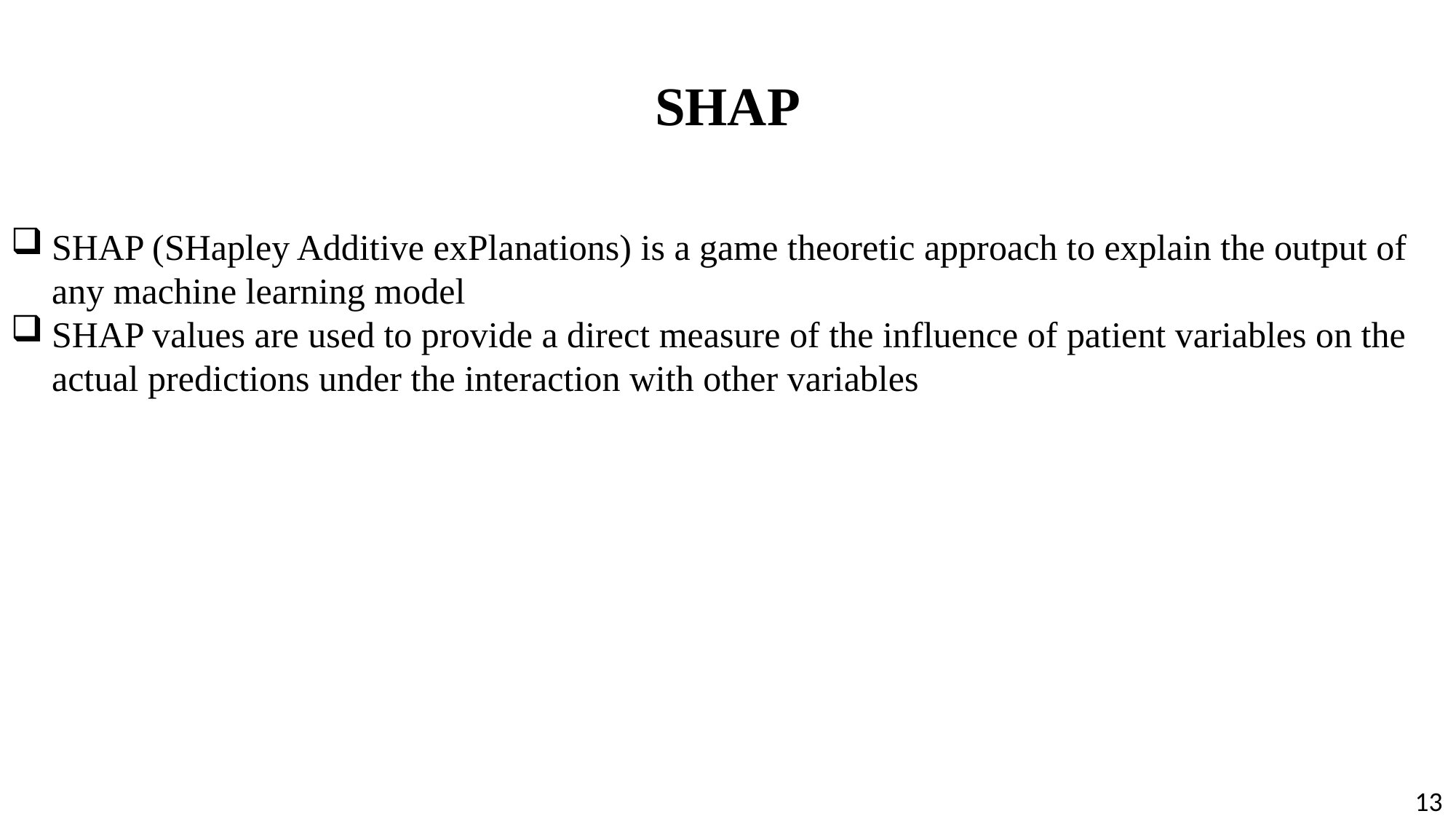

SHAP

SHAP (SHapley Additive exPlanations) is a game theoretic approach to explain the output of any machine learning model
SHAP values are used to provide a direct measure of the influence of patient variables on the actual predictions under the interaction with other variables

13